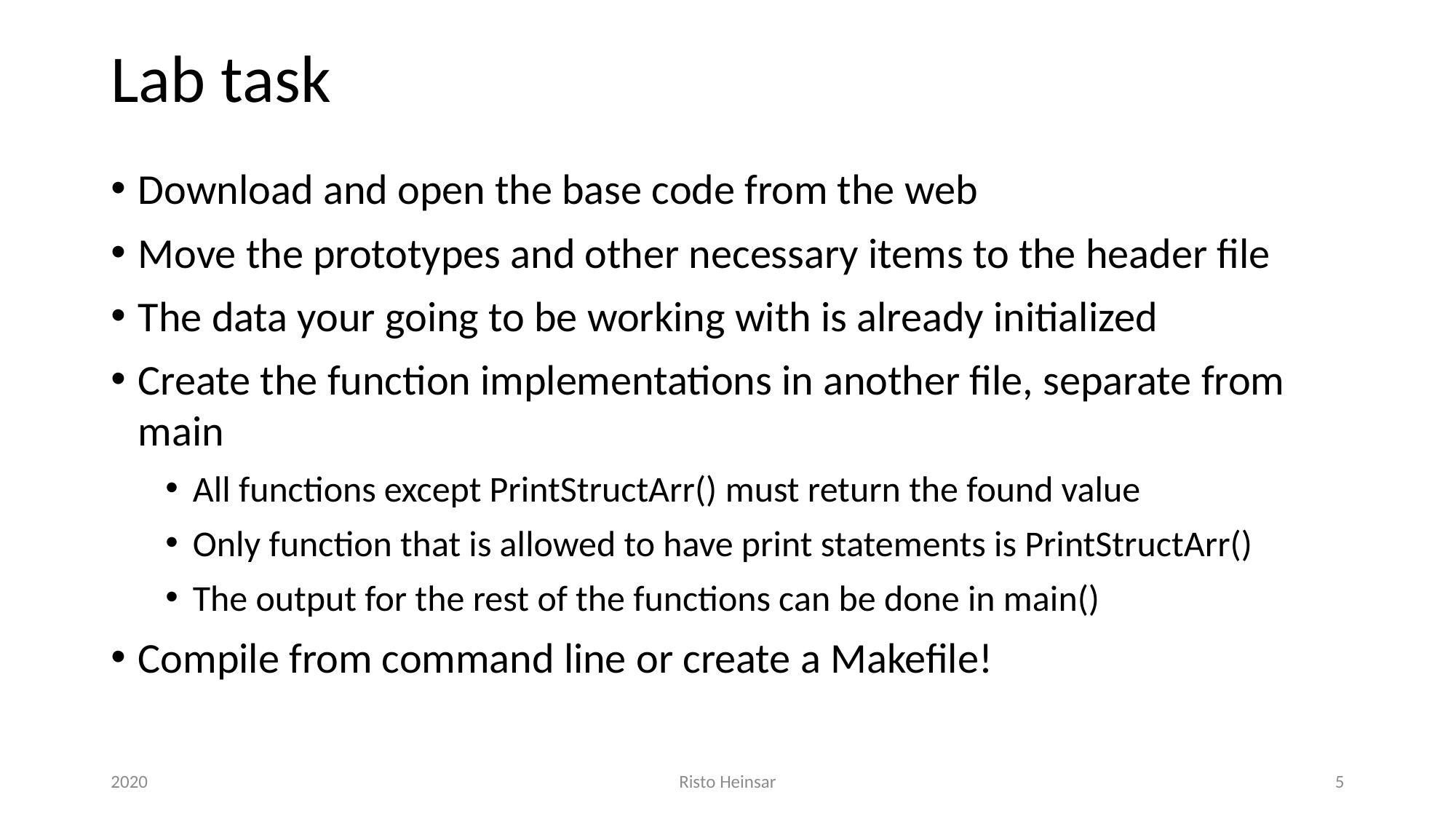

# Lab task
Download and open the base code from the web
Move the prototypes and other necessary items to the header file
The data your going to be working with is already initialized
Create the function implementations in another file, separate from main
All functions except PrintStructArr() must return the found value
Only function that is allowed to have print statements is PrintStructArr()
The output for the rest of the functions can be done in main()
Compile from command line or create a Makefile!
2020
Risto Heinsar
5